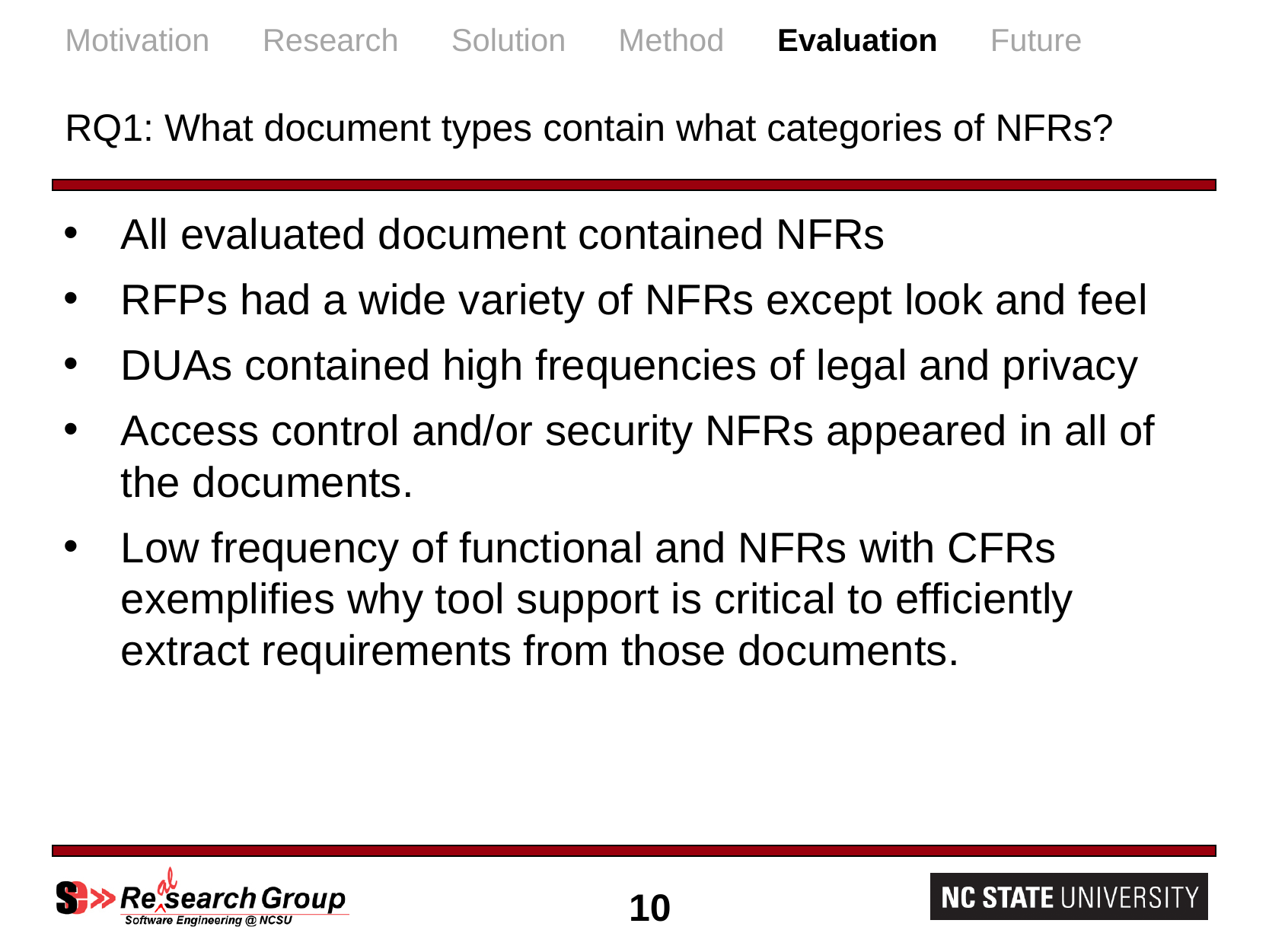

# Motivation      Research      Solution      Method      Evaluation      Future RQ1: What document types contain what categories of NFRs?
All evaluated document contained NFRs
RFPs had a wide variety of NFRs except look and feel
DUAs contained high frequencies of legal and privacy
Access control and/or security NFRs appeared in all of the documents.
Low frequency of functional and NFRs with CFRs exemplifies why tool support is critical to efficiently extract requirements from those documents.
10